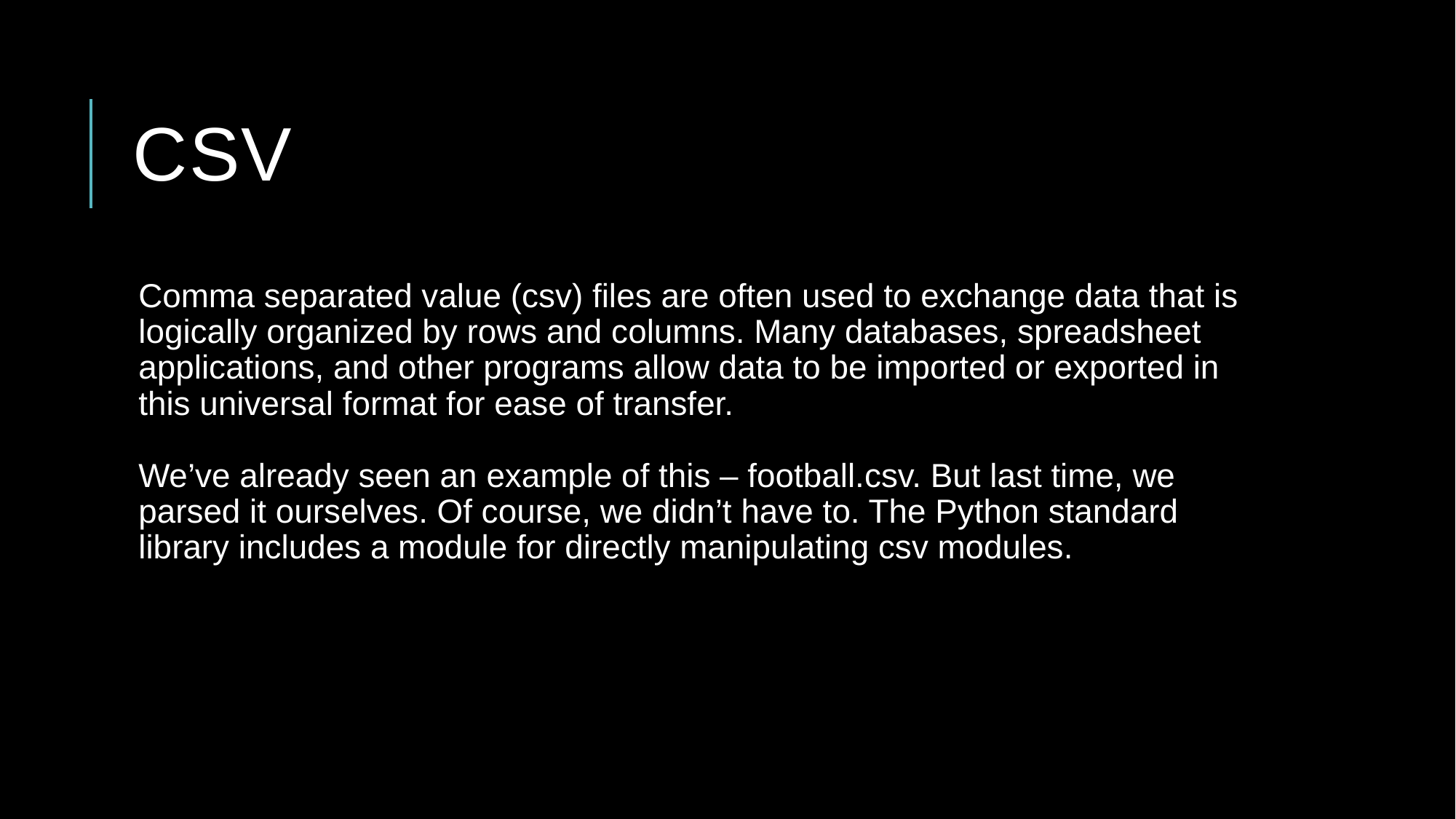

# CSV
Comma separated value (csv) files are often used to exchange data that is logically organized by rows and columns. Many databases, spreadsheet applications, and other programs allow data to be imported or exported in this universal format for ease of transfer.
We’ve already seen an example of this – football.csv. But last time, we parsed it ourselves. Of course, we didn’t have to. The Python standard library includes a module for directly manipulating csv modules.